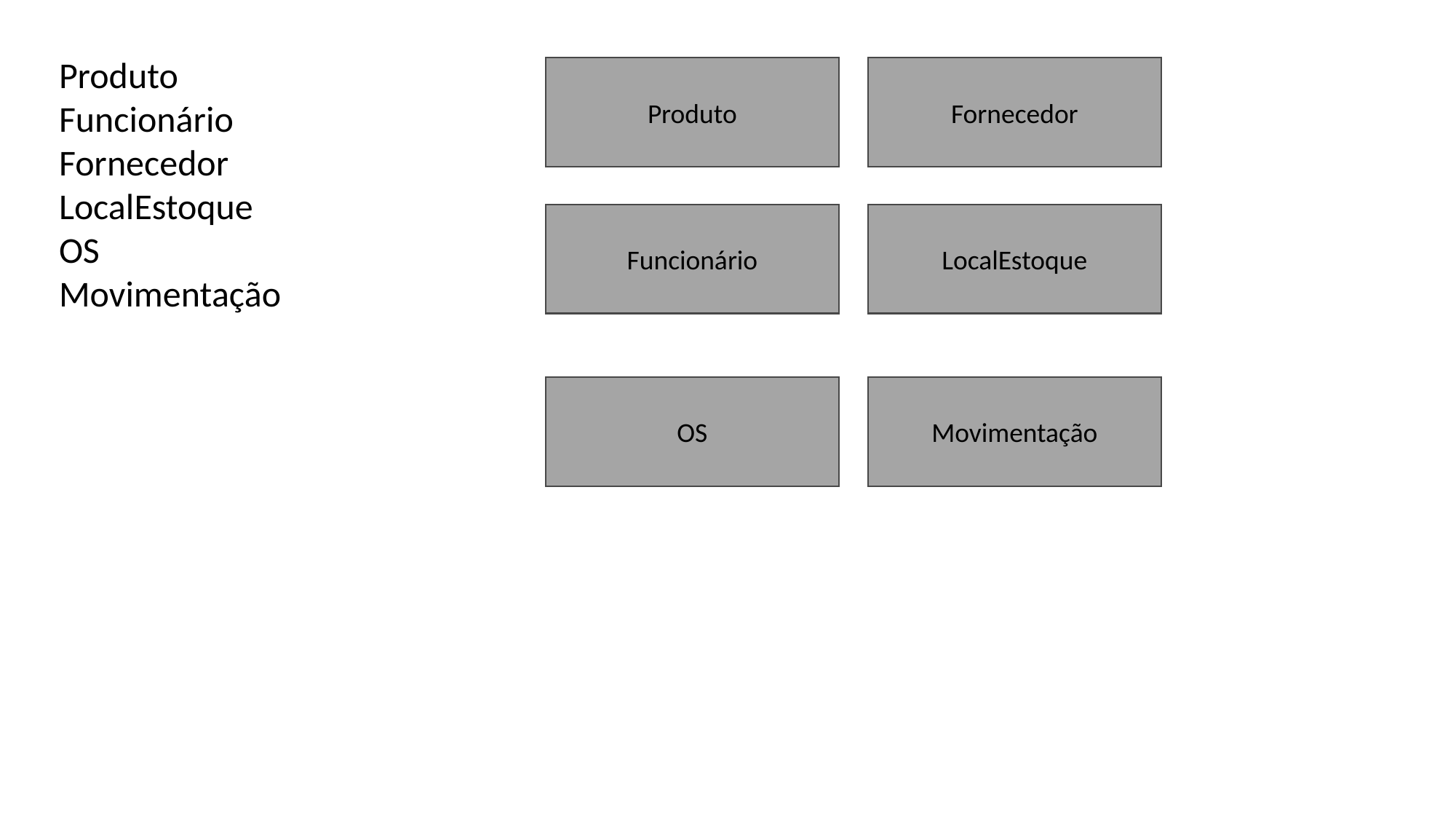

Produto
Funcionário
Fornecedor
LocalEstoque
OS
Movimentação
Produto
Fornecedor
Funcionário
LocalEstoque
OS
Movimentação